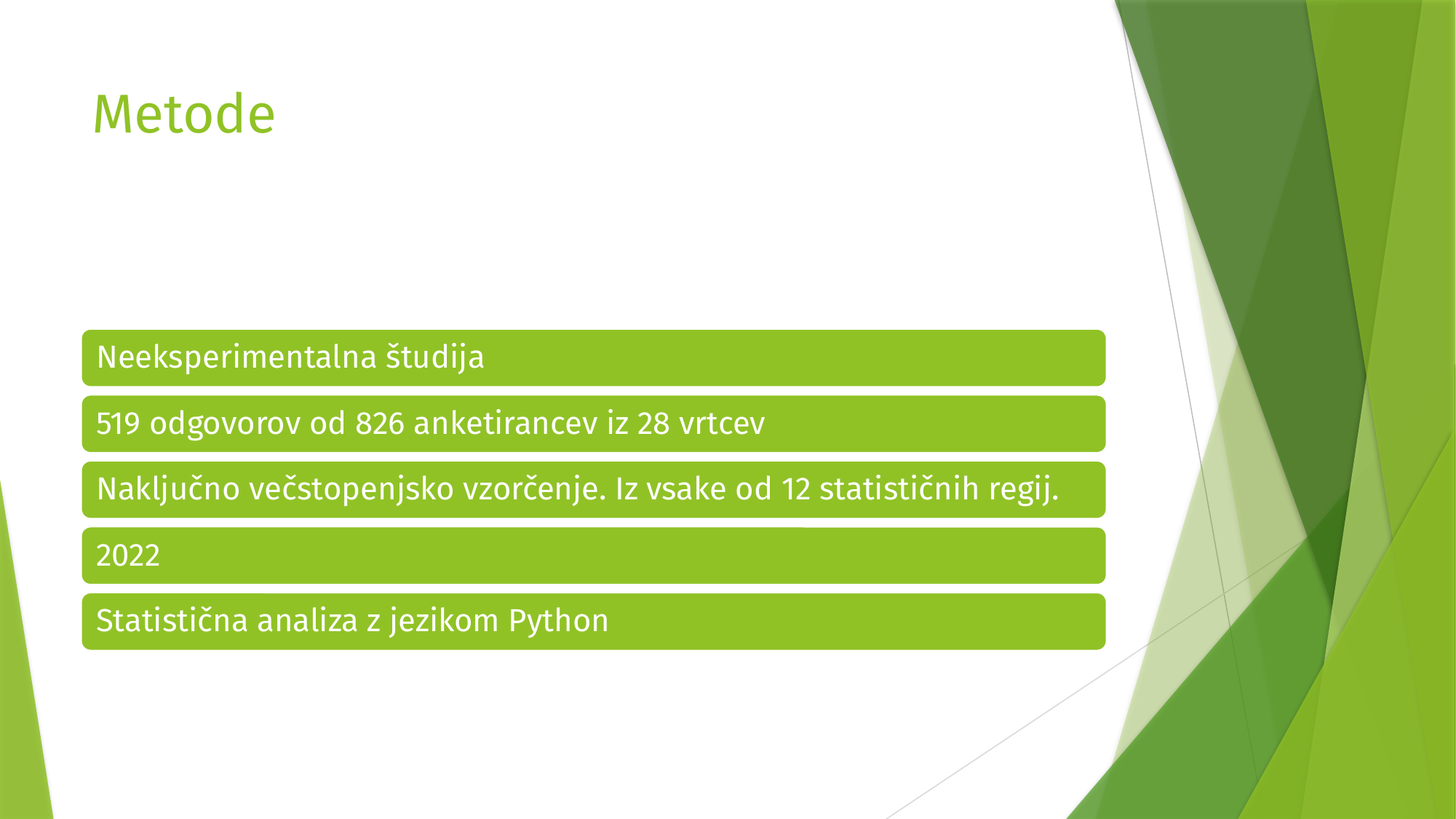

# Metode
Neeksperimentalna študija
519 odgovorov od 826 anketirancev iz 28 vrtcev
Naključno večstopenjsko vzorčenje. Iz vsake od 12 statističnih regij.
2022
Statistična analiza z jezikom Python